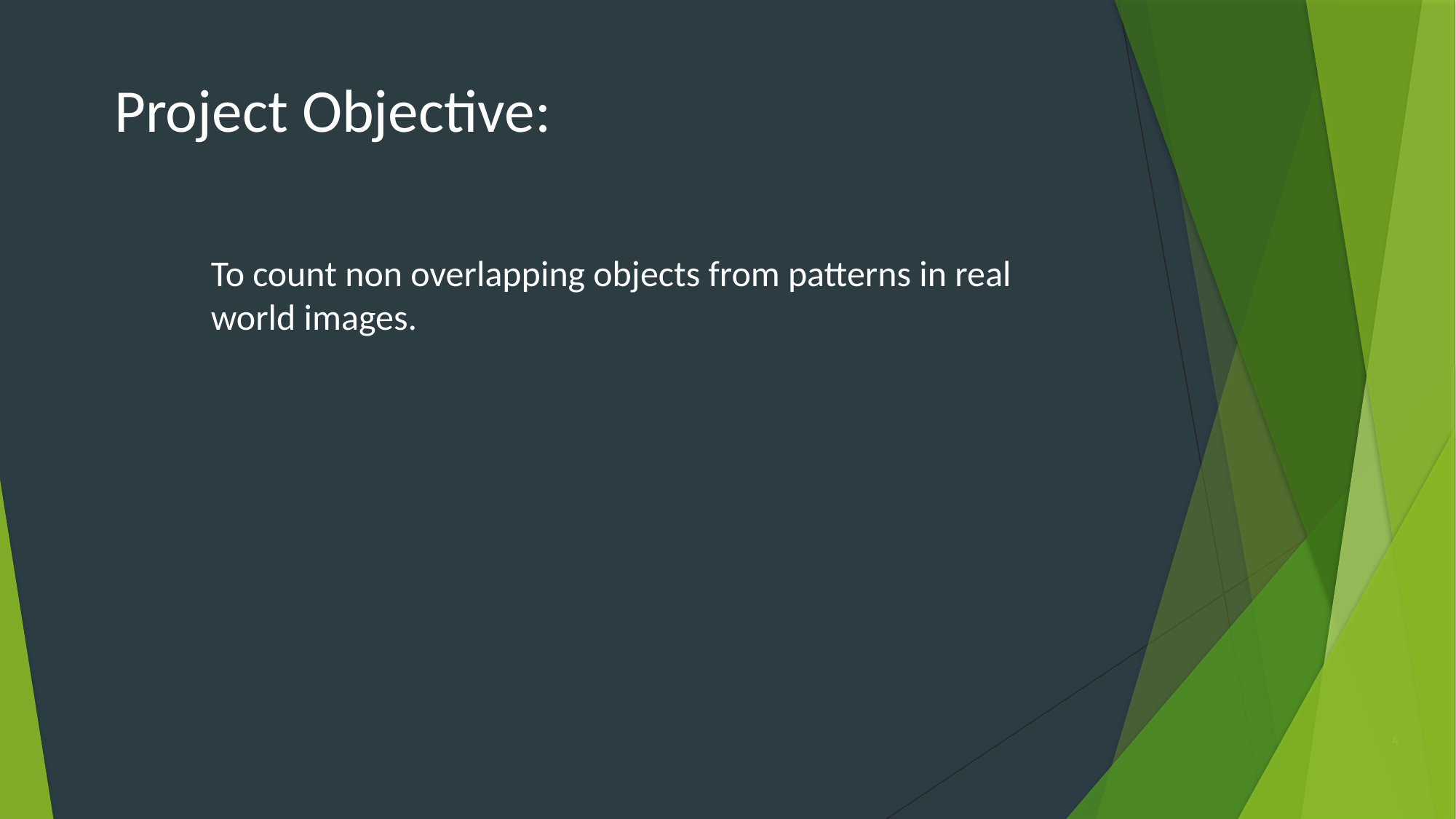

Project Objective:
To count non overlapping objects from patterns in real world images.
4